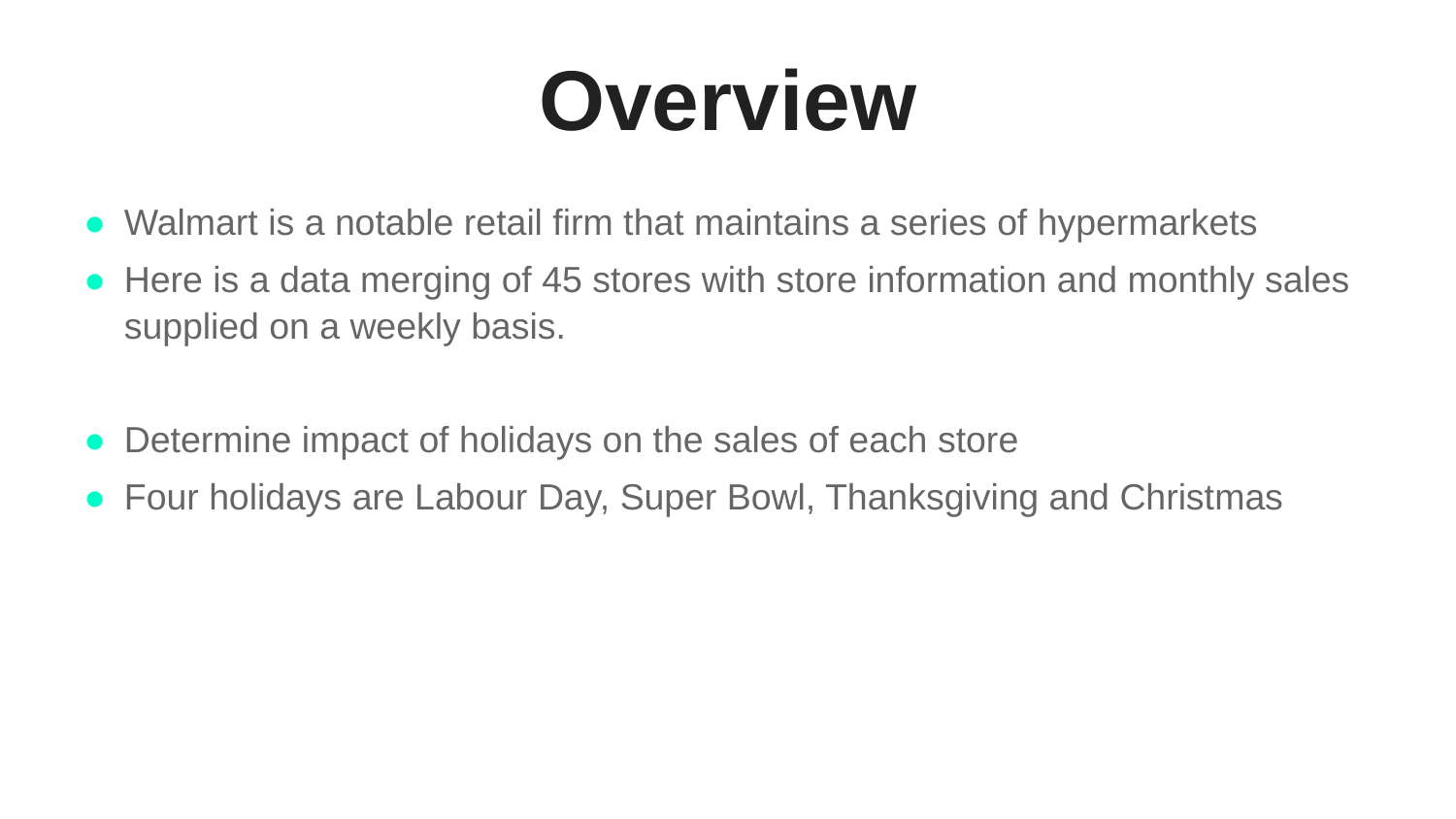

# Overview
Walmart is a notable retail firm that maintains a series of hypermarkets
Here is a data merging of 45 stores with store information and monthly sales supplied on a weekly basis.

Determine impact of holidays on the sales of each store
Four holidays are Labour Day, Super Bowl, Thanksgiving and Christmas